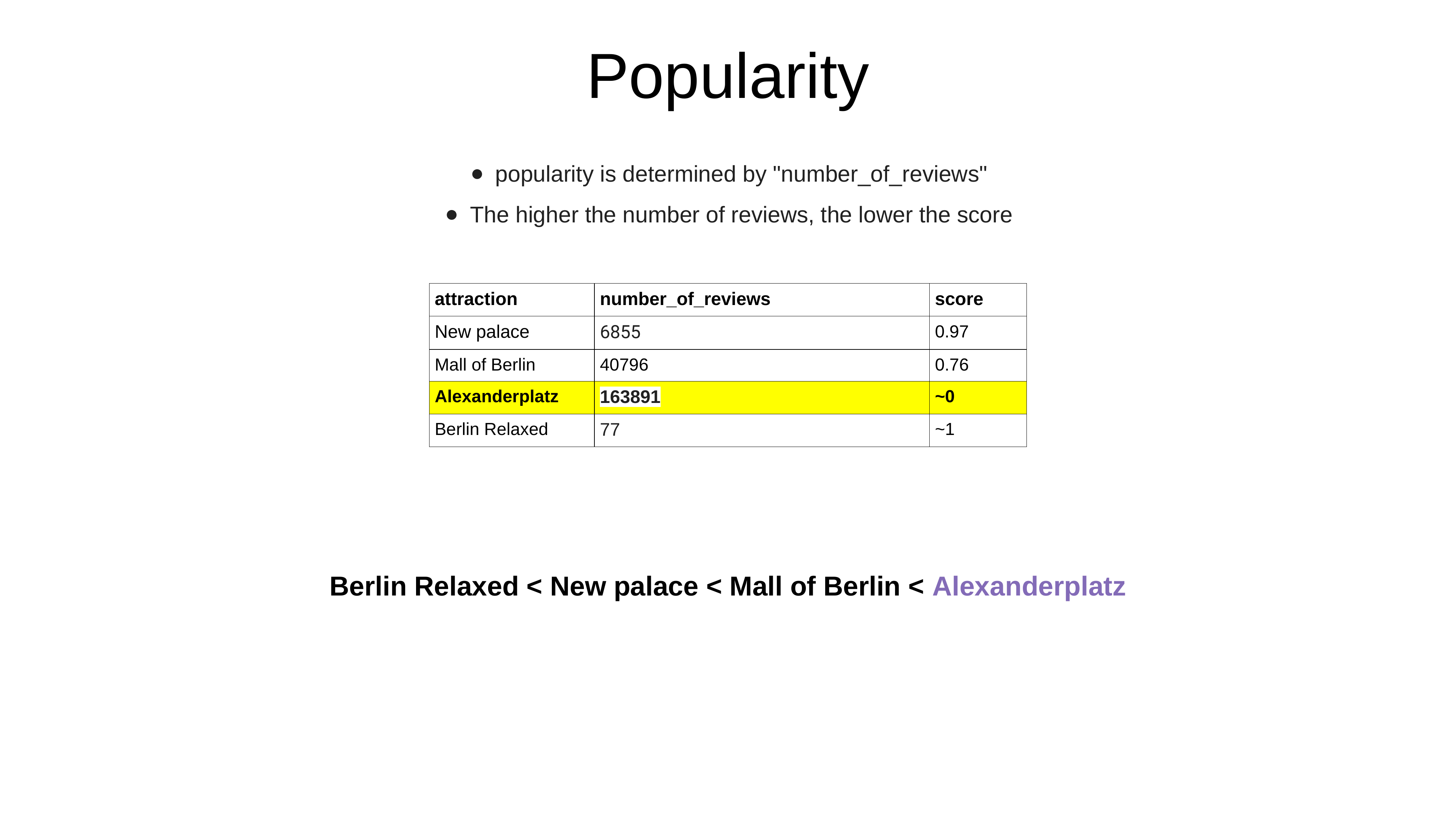

# Popularity
popularity is determined by "number_of_reviews"
The higher the number of reviews, the lower the score

Berlin Relaxed < New palace < Mall of Berlin < Alexanderplatz
| attraction | number\_of\_reviews | score |
| --- | --- | --- |
| New palace | 6855 | 0.97 |
| Mall of Berlin | 40796 | 0.76 |
| Alexanderplatz | 163891 | ~0 |
| Berlin Relaxed | 77 | ~1 |